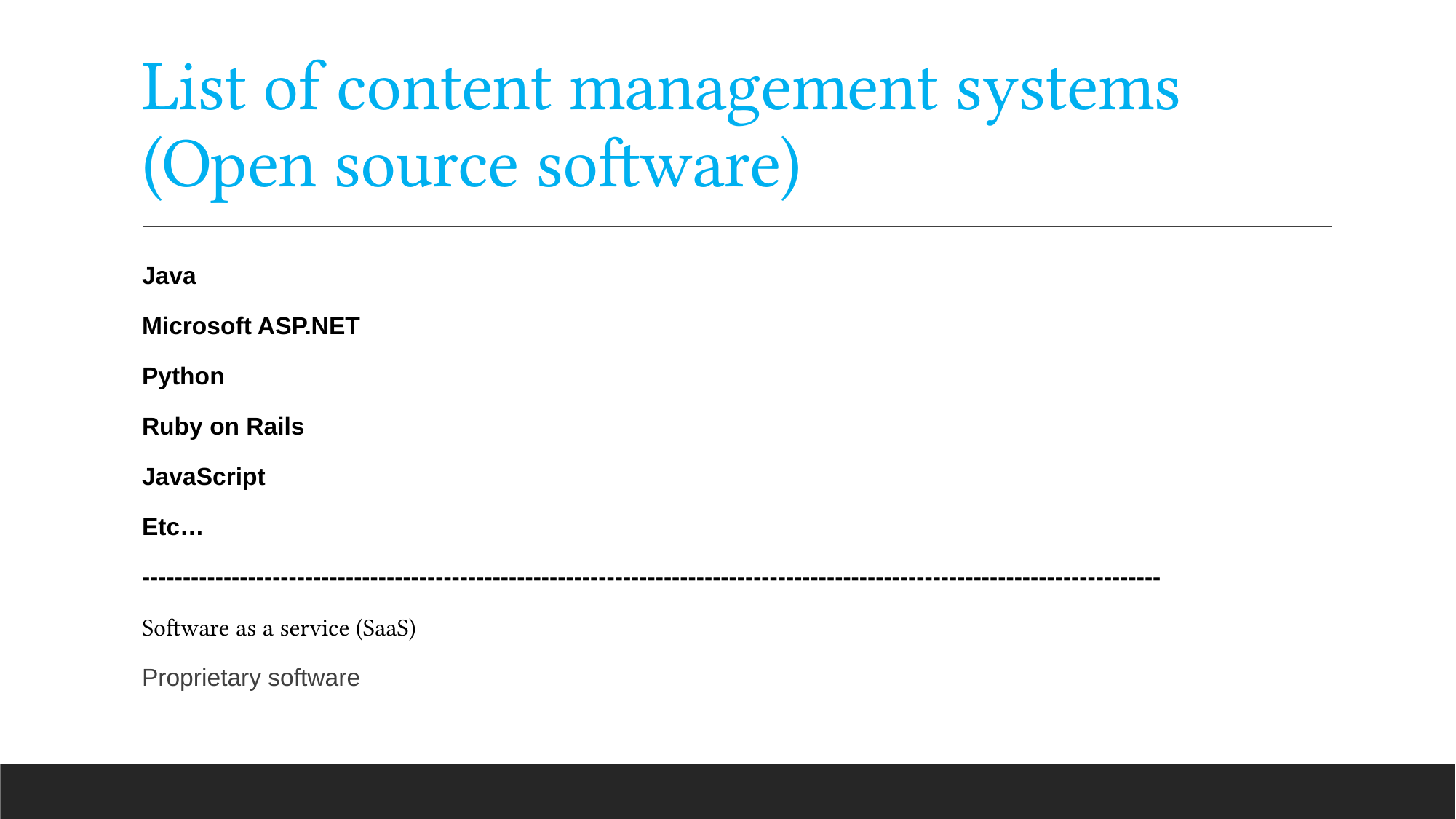

# List of content management systems (Open source software)
Java
Microsoft ASP.NET
Python
Ruby on Rails
JavaScript
Etc…
-----------------------------------------------------------------------------------------------------------------------------
Software as a service (SaaS)
Proprietary software